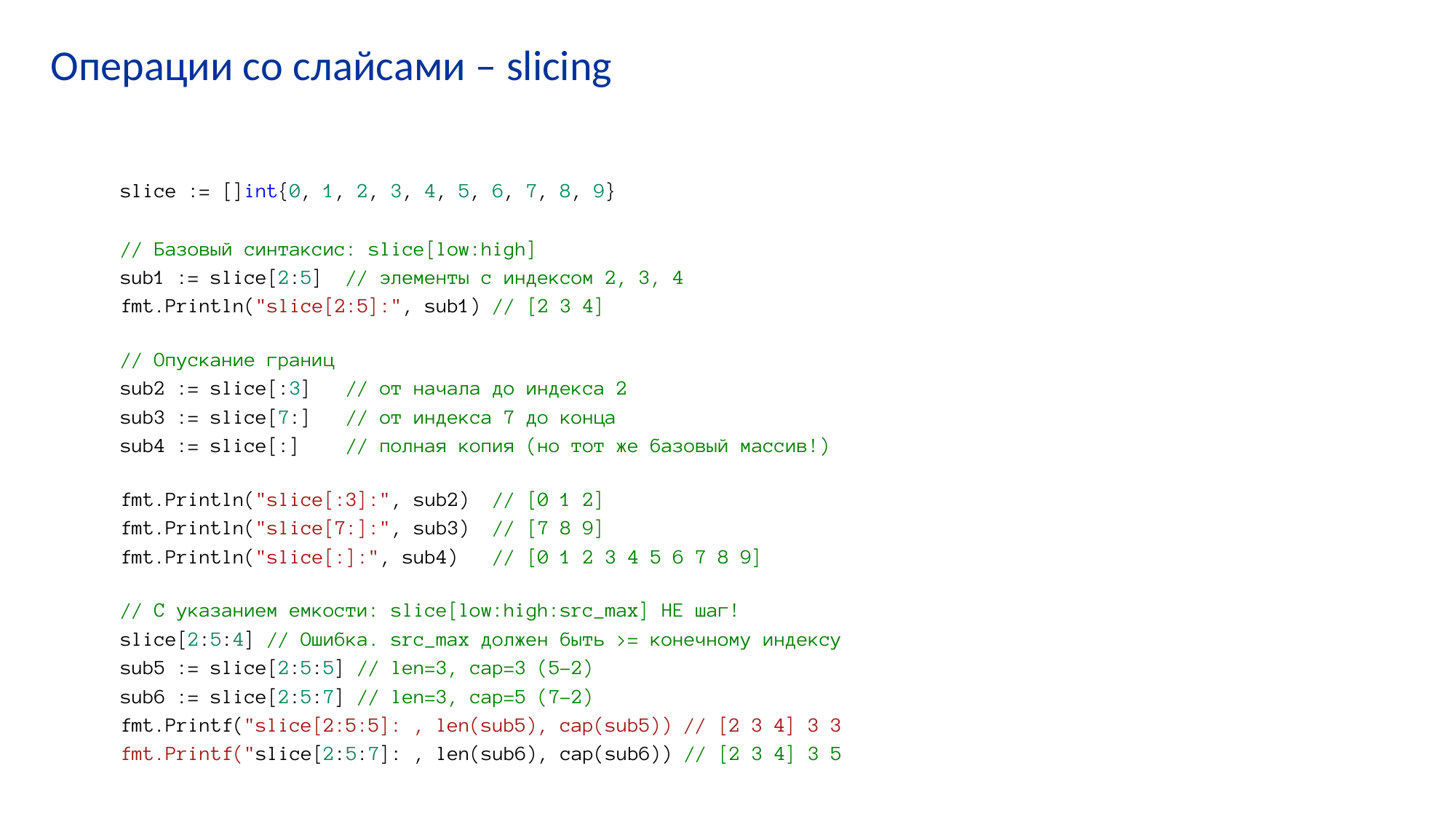

# Операции со слайсами – slicing
slice := []int{0, 1, 2, 3, 4, 5, 6, 7, 8, 9}

// Базовый синтаксис: slice[low:high]
sub1 := slice[2:5]  // элементы с индексом 2, 3, 4
fmt.Println("slice[2:5]:", sub1) // [2 3 4]
// Опускание границ
sub2 := slice[:3]   // от начала до индекса 2
sub3 := slice[7:]   // от индекса 7 до конца
sub4 := slice[:]    // полная копия (но тот же базовый массив!)
fmt.Println("slice[:3]:", sub2)  // [0 1 2]
fmt.Println("slice[7:]:", sub3)  // [7 8 9]
fmt.Println("slice[:]:", sub4)   // [0 1 2 3 4 5 6 7 8 9]
// С указанием емкости: slice[low:high:src_max] НЕ шаг!
slice[2:5:4] // Ошибка. src_max должен быть >= конечному индексу
sub5 := slice[2:5:5] // len=3, cap=3 (5-2)
sub6 := slice[2:5:7] // len=3, cap=5 (7-2)
fmt.Printf("slice[2:5:5]: , len(sub5), cap(sub5)) // [2 3 4] 3 3
fmt.Printf("slice[2:5:7]: , len(sub6), cap(sub6)) // [2 3 4] 3 5